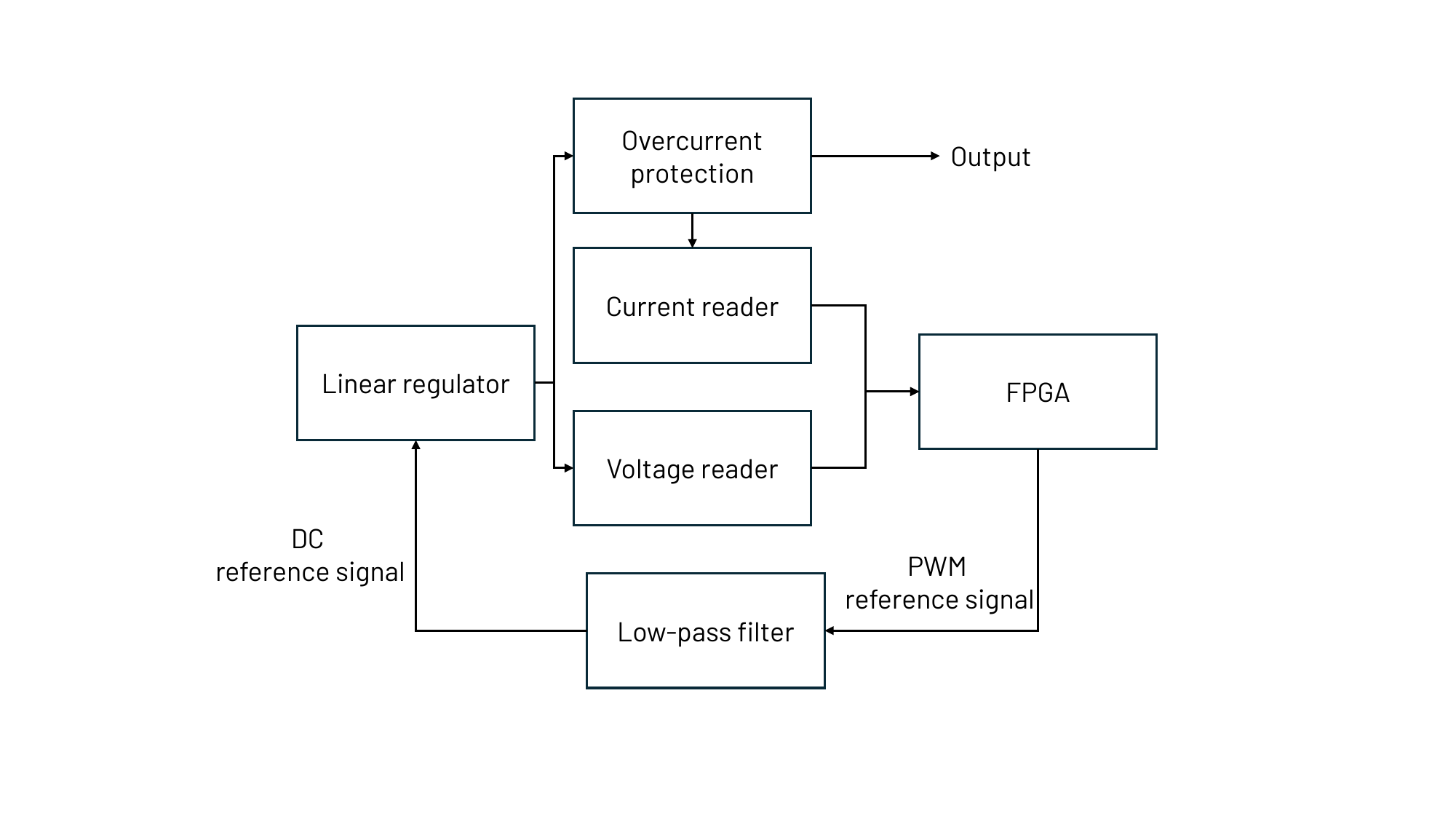

Overcurrent protection
Output
Current reader
Linear regulator
FPGA
Voltage reader
DC
reference signal
PWM
reference signal
Low-pass filter